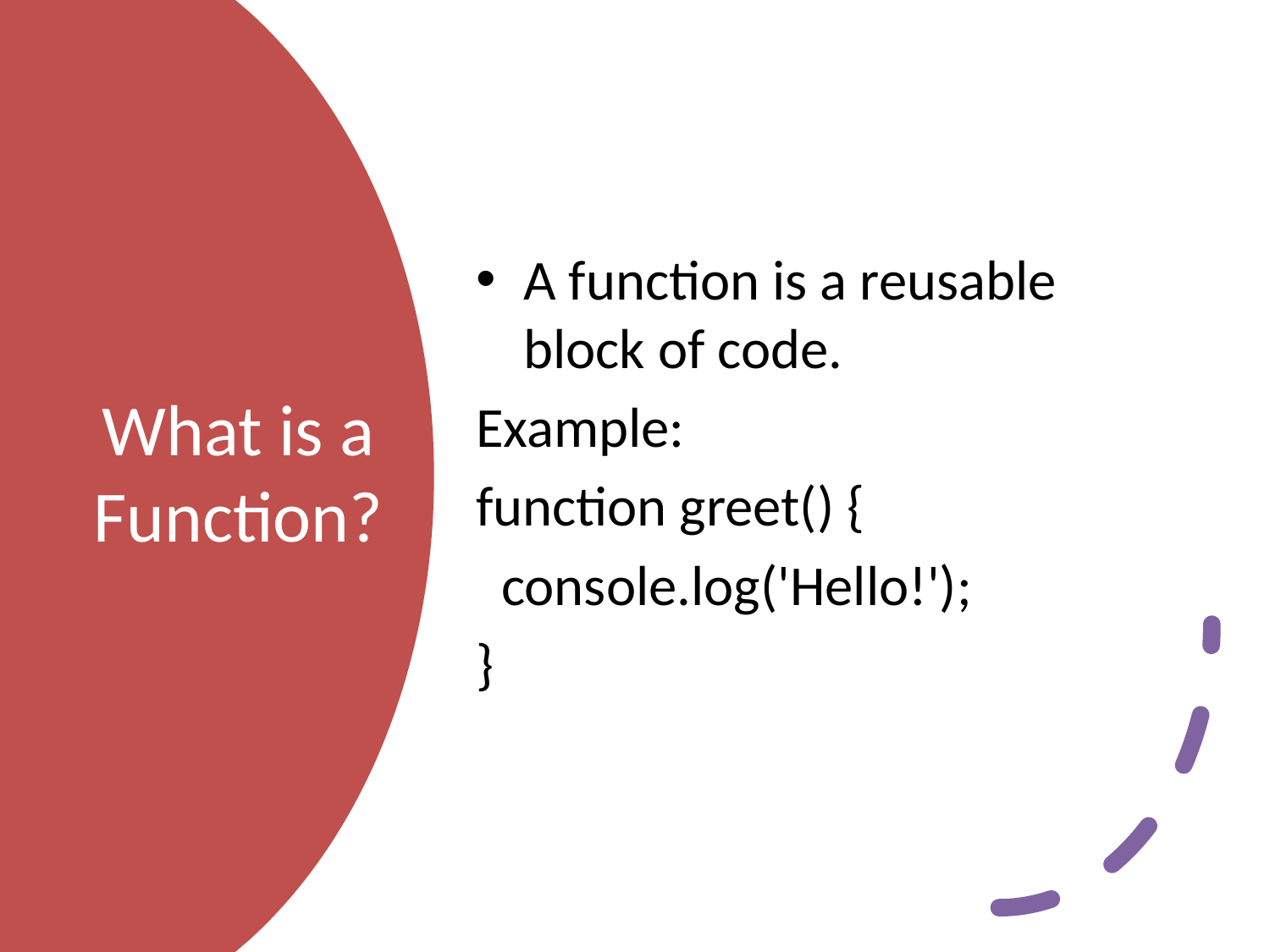

A function is a reusable block of code.
Example:
function greet() {
  console.log('Hello!');
}
# What is a Function?